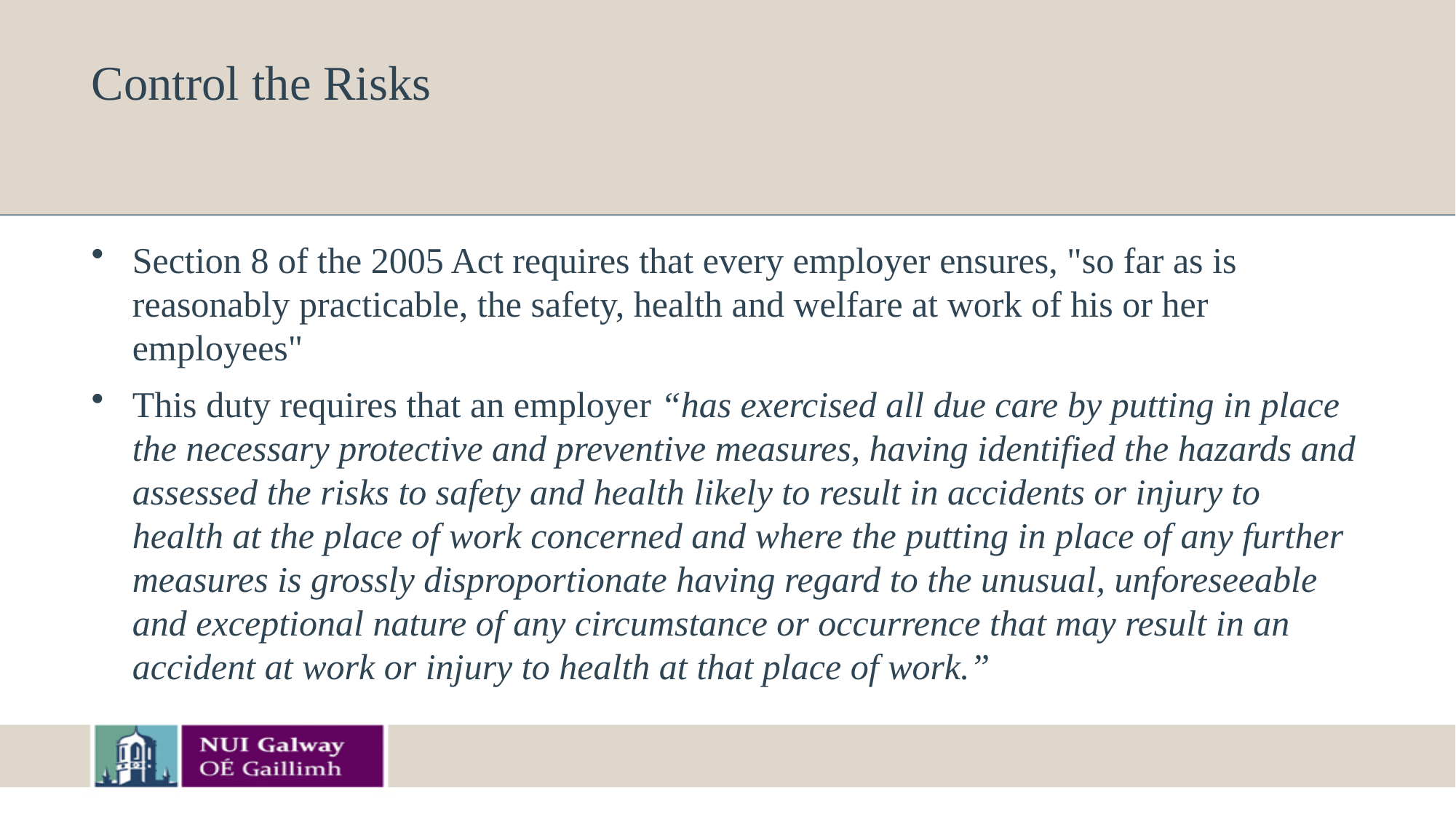

# Control the Risks
Section 8 of the 2005 Act requires that every employer ensures, "so far as is reasonably practicable, the safety, health and welfare at work of his or her employees"
This duty requires that an employer “has exercised all due care by putting in place the necessary protective and preventive measures, having identified the hazards and assessed the risks to safety and health likely to result in accidents or injury to health at the place of work concerned and where the putting in place of any further measures is grossly disproportionate having regard to the unusual, unforeseeable and exceptional nature of any circumstance or occurrence that may result in an accident at work or injury to health at that place of work.”